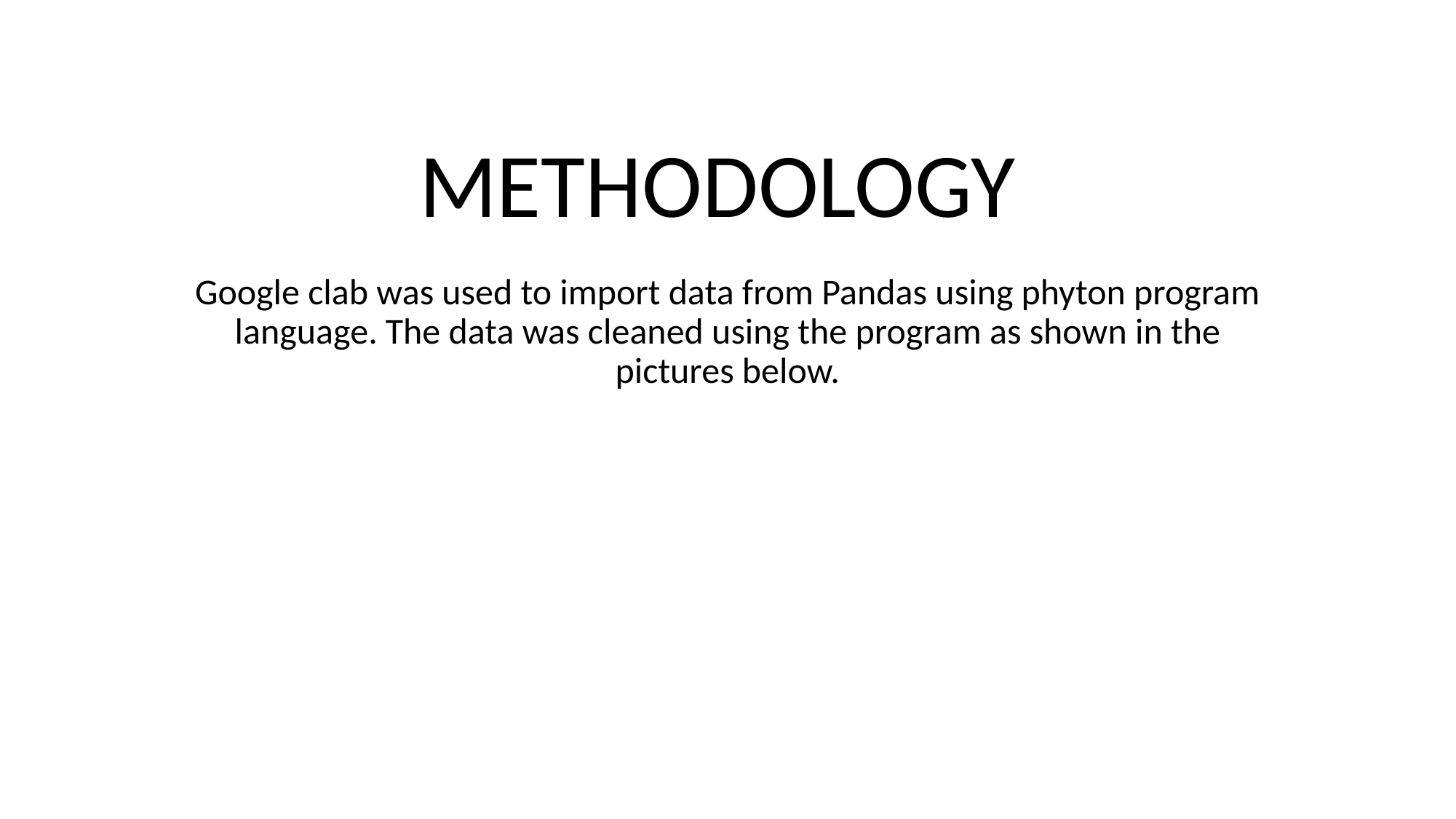

# METHODOLOGY
Google clab was used to import data from Pandas using phyton program language. The data was cleaned using the program as shown in the pictures below.